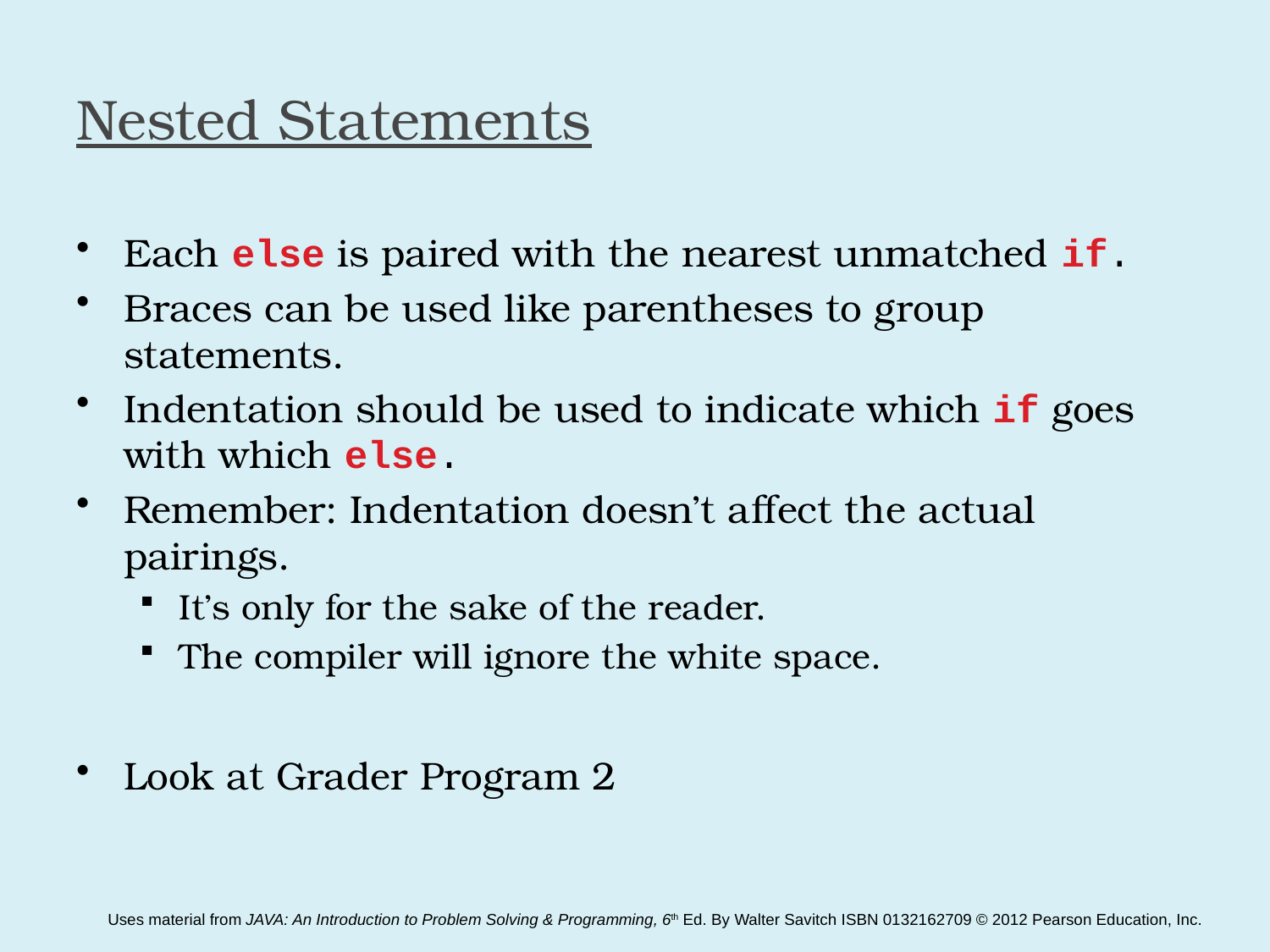

# Nested Statements
Each else is paired with the nearest unmatched if.
Braces can be used like parentheses to group statements.
Indentation should be used to indicate which if goes with which else.
Remember: Indentation doesn’t affect the actual pairings.
It’s only for the sake of the reader.
The compiler will ignore the white space.

Look at Grader Program 2